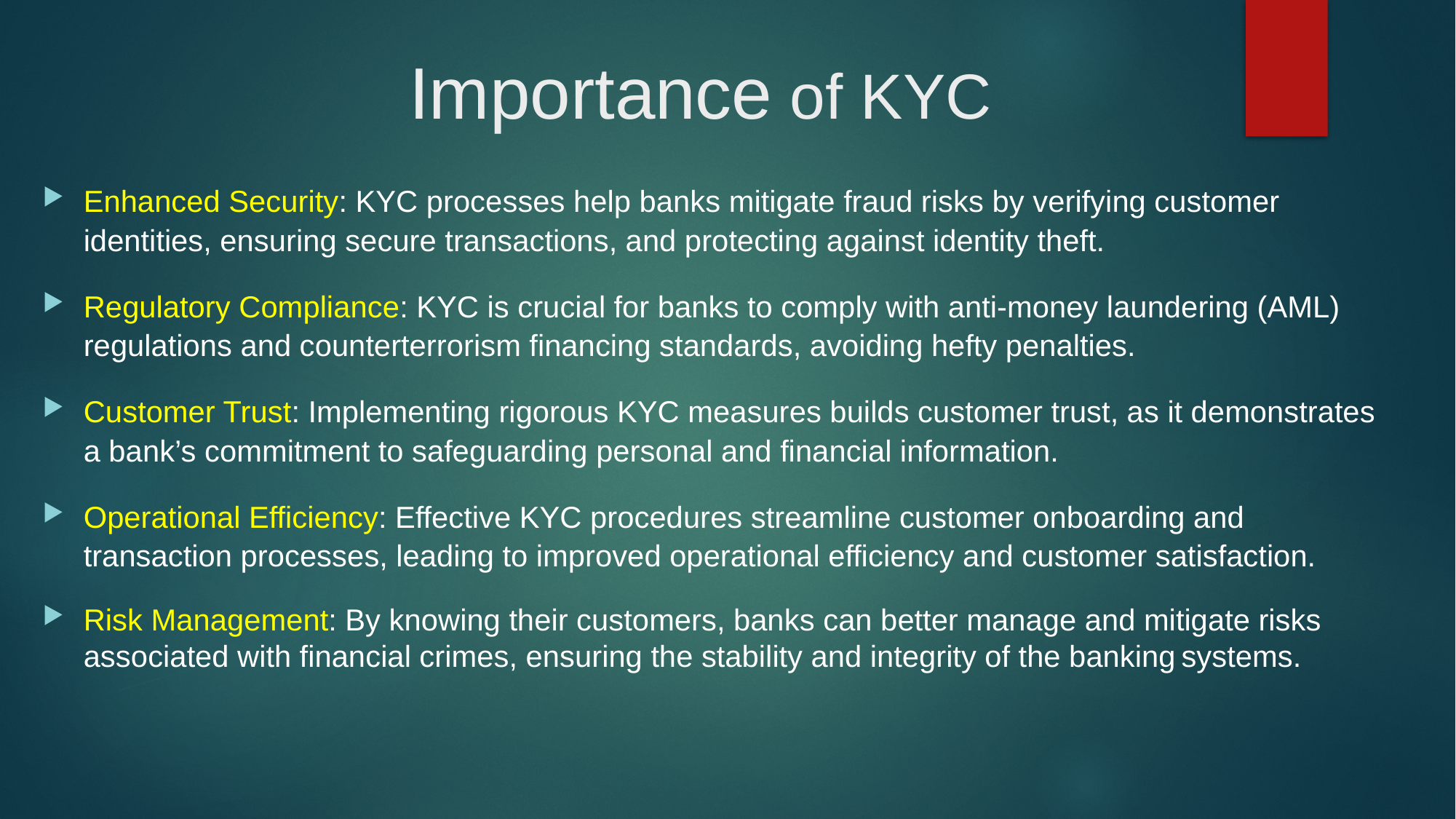

# Importance of KYC
Enhanced Security: KYC processes help banks mitigate fraud risks by verifying customer identities, ensuring secure transactions, and protecting against identity theft.
Regulatory Compliance: KYC is crucial for banks to comply with anti-money laundering (AML) regulations and counterterrorism financing standards, avoiding hefty penalties.
Customer Trust: Implementing rigorous KYC measures builds customer trust, as it demonstrates a bank’s commitment to safeguarding personal and financial information.
Operational Efficiency: Effective KYC procedures streamline customer onboarding and transaction processes, leading to improved operational efficiency and customer satisfaction.
Risk Management: By knowing their customers, banks can better manage and mitigate risks associated with financial crimes, ensuring the stability and integrity of the banking systems.